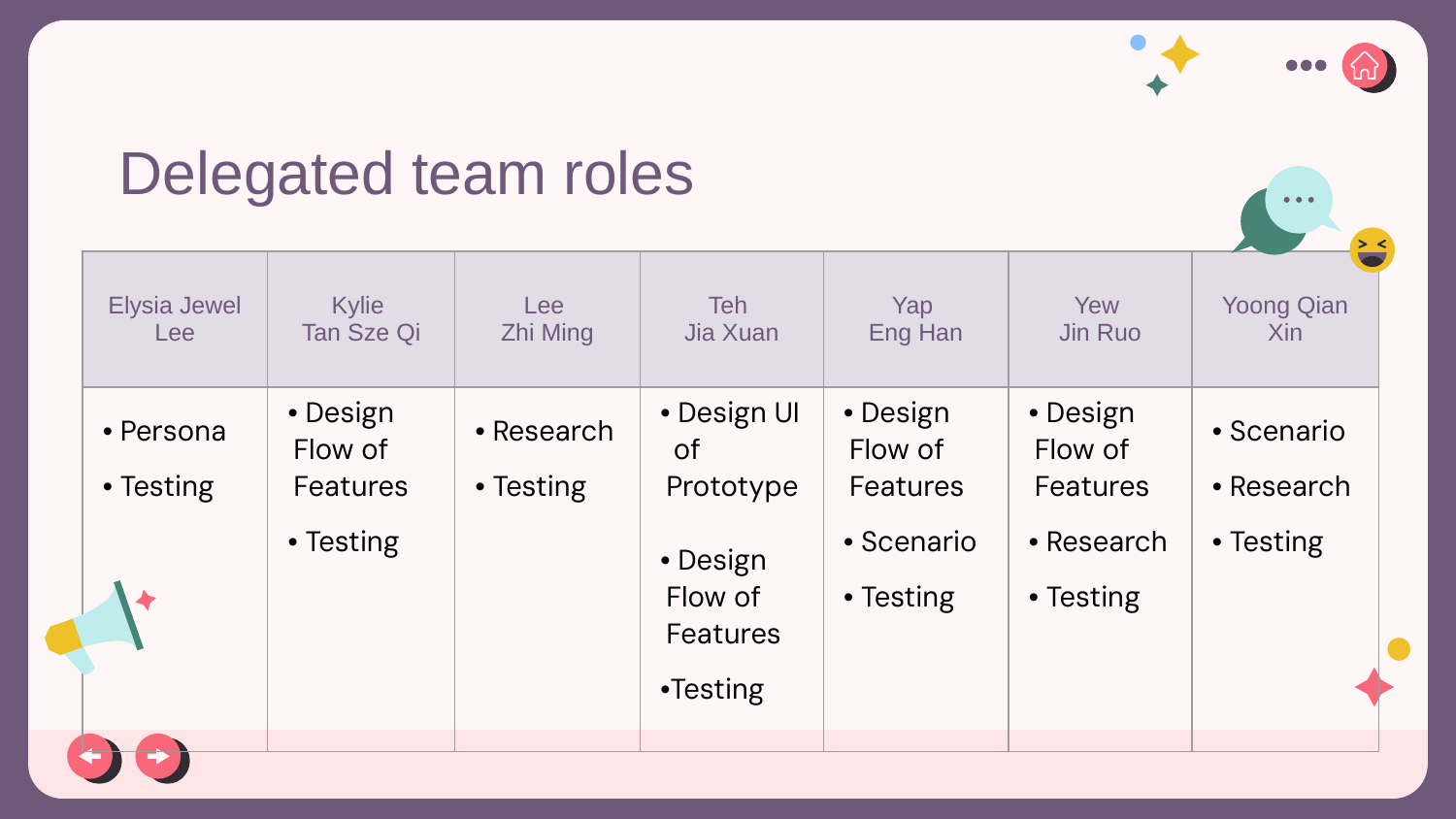

# Delegated team roles

| Elysia Jewel Lee | Kylie Tan Sze Qi | Lee Zhi Ming | Teh Jia Xuan | Yap Eng Han | Yew Jin Ruo | Yoong Qian Xin |
| --- | --- | --- | --- | --- | --- | --- |
| Persona Testing | Design Flow of Features Testing | Research Testing | Design UI of Prototype Design Flow of Features Testing | Design Flow of Features Scenario Testing | Design Flow of Features Research Testing | Scenario  Research Testing |